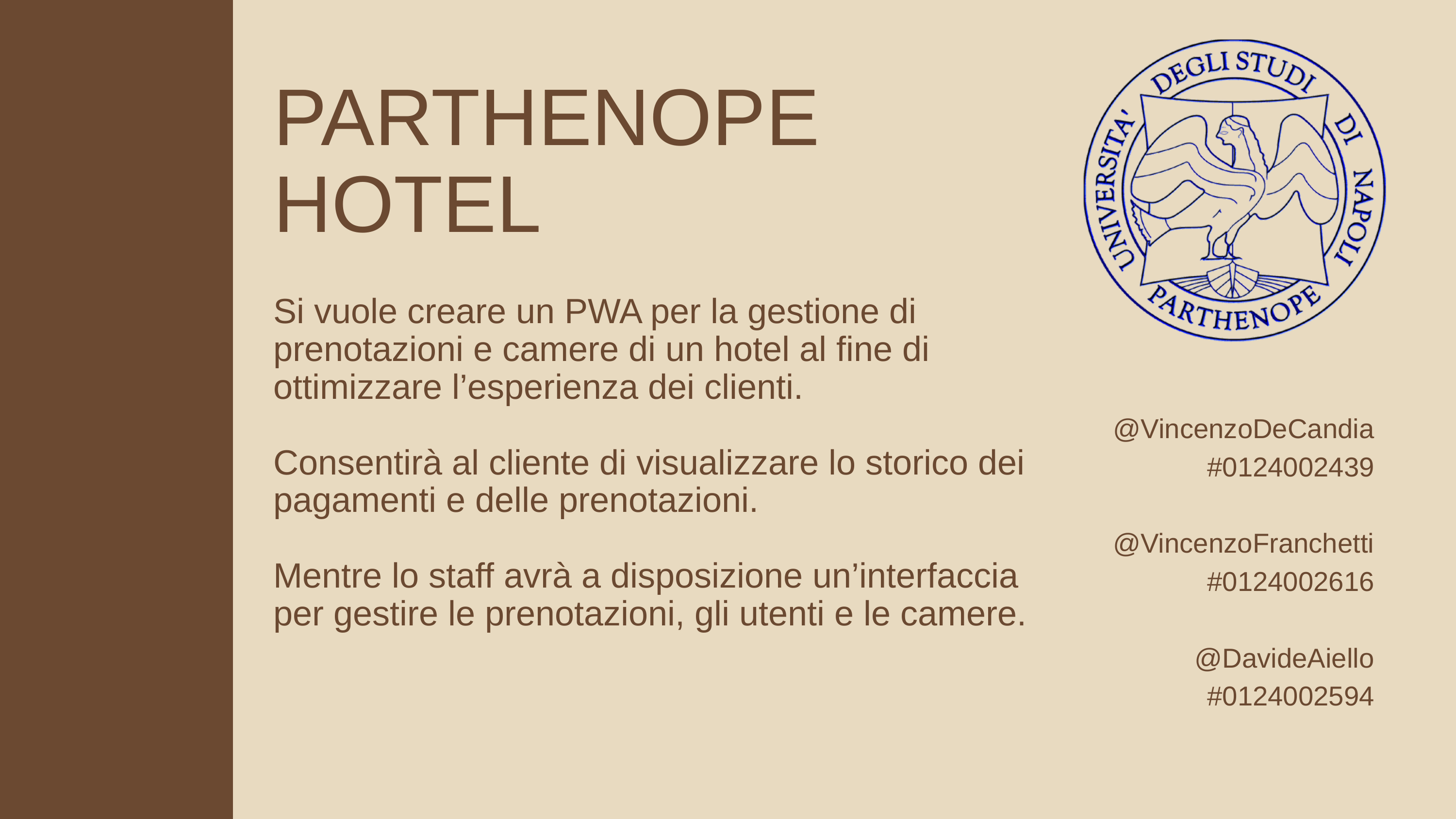

PARTHENOPE
HOTEL
Si vuole creare un PWA per la gestione di prenotazioni e camere di un hotel al fine di ottimizzare l’esperienza dei clienti.

Consentirà al cliente di visualizzare lo storico dei pagamenti e delle prenotazioni.

Mentre lo staff avrà a disposizione un’interfaccia per gestire le prenotazioni, gli utenti e le camere.
@VincenzoDeCandia #0124002439

@VincenzoFranchetti
#0124002616

@DavideAiello
#0124002594